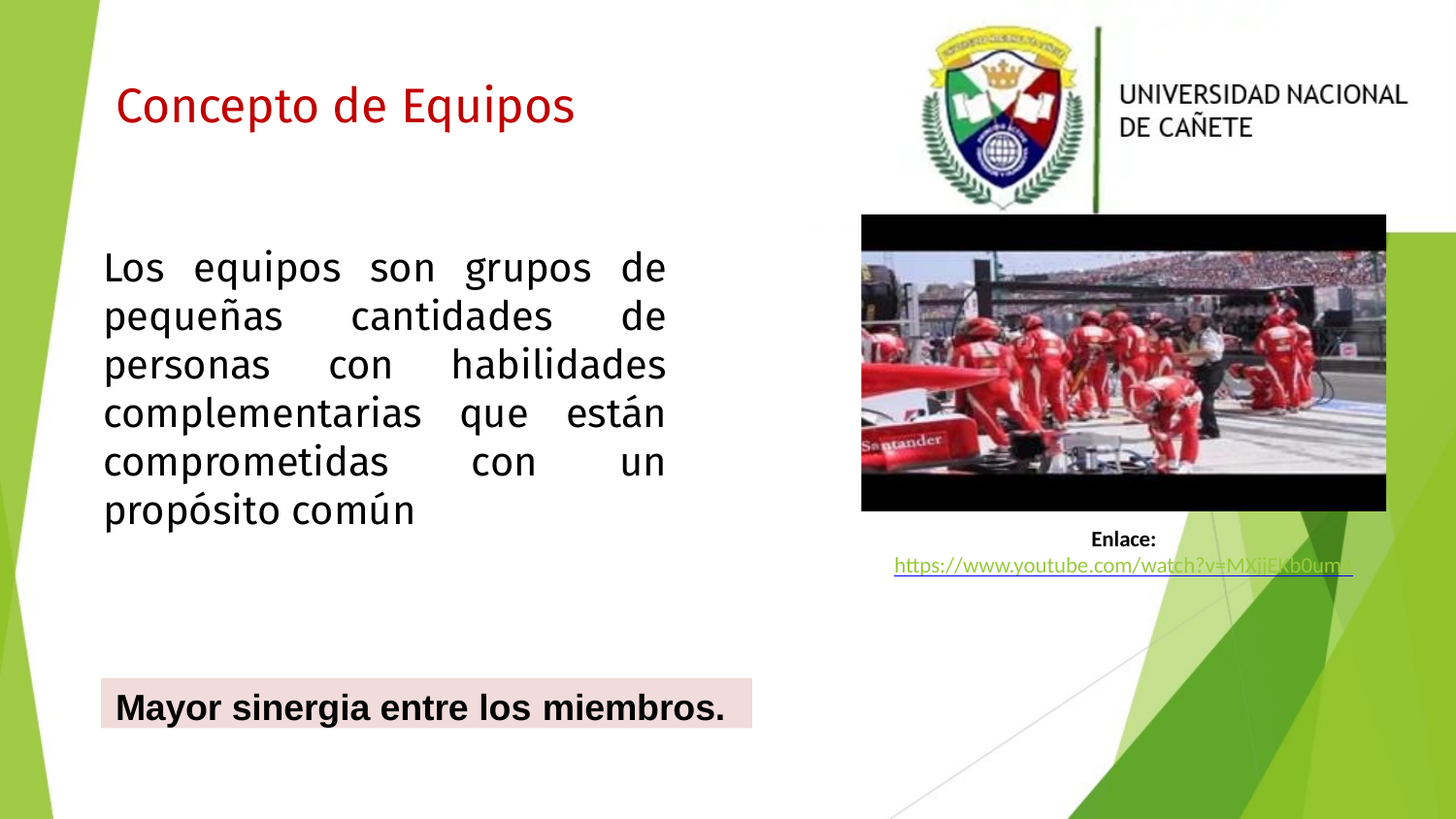

# Concepto de Equipos

Los equipos son grupos de pequeñas cantidades de personas con habilidades complementarias que están comprometidas con un propósito común
Enlace:
https://www.youtube.com/watch?v=MXjjEKb0um4
Mayor sinergia entre los miembros.